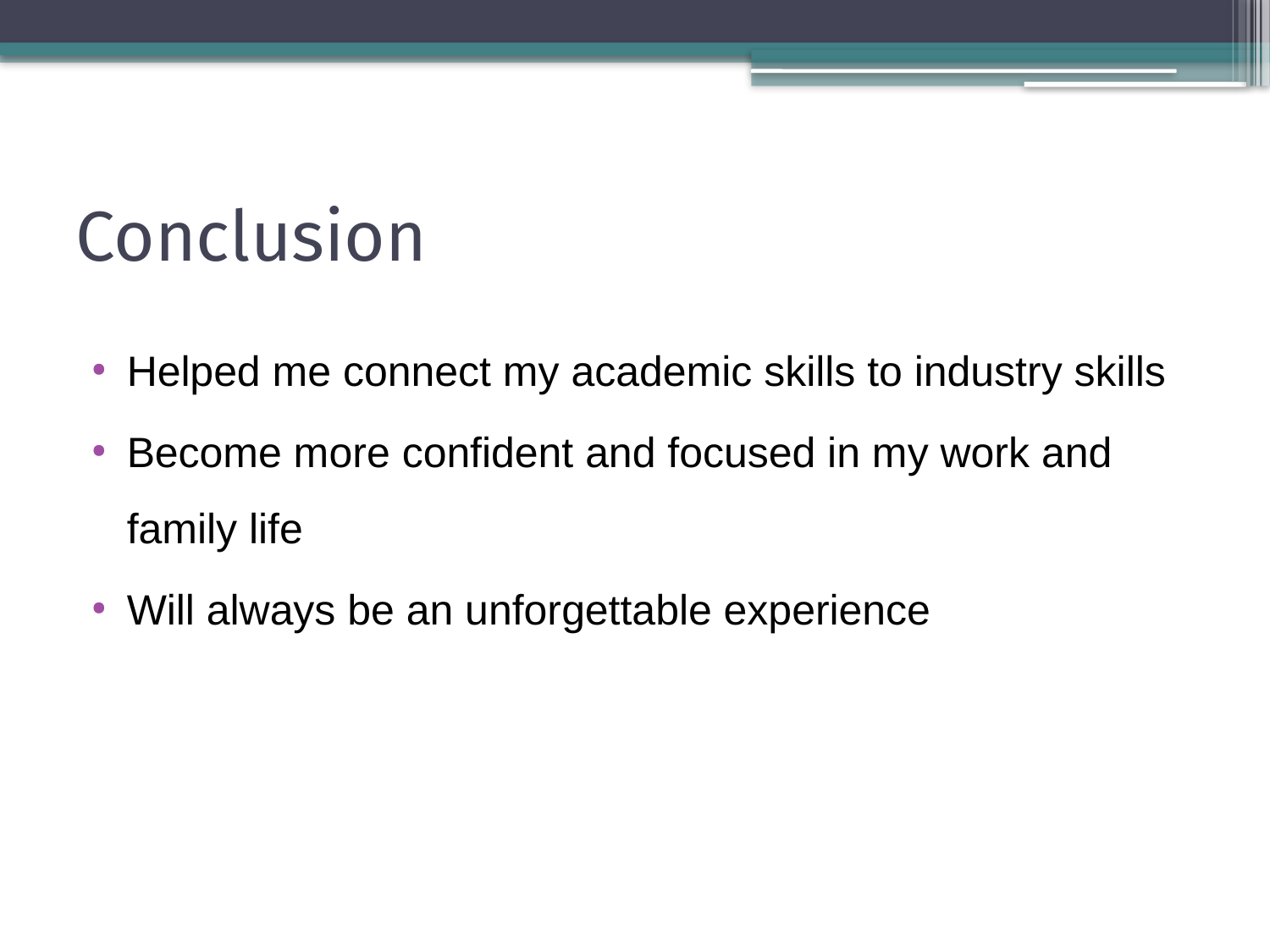

# Conclusion
Helped me connect my academic skills to industry skills
Become more confident and focused in my work and family life
Will always be an unforgettable experience